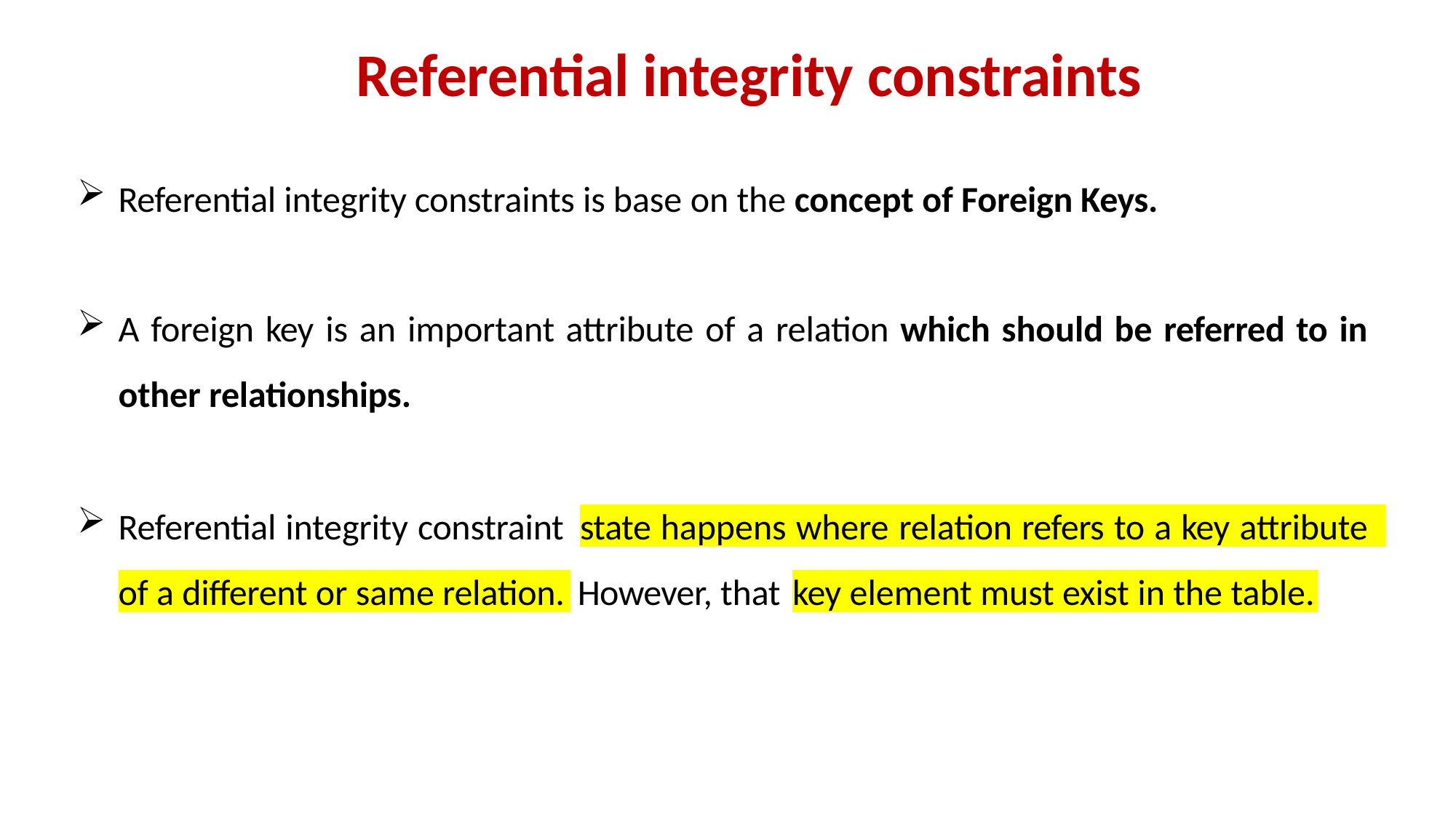

# Referential integrity constraints
Referential integrity constraints is base on the concept of Foreign Keys.

A foreign key is an important attribute of a relation which should be referred to in  other relationships.
Referential integrity constraint
state happens where relation refers to a key attribute
However, that
of a different or same relation.
key element must exist in the table.